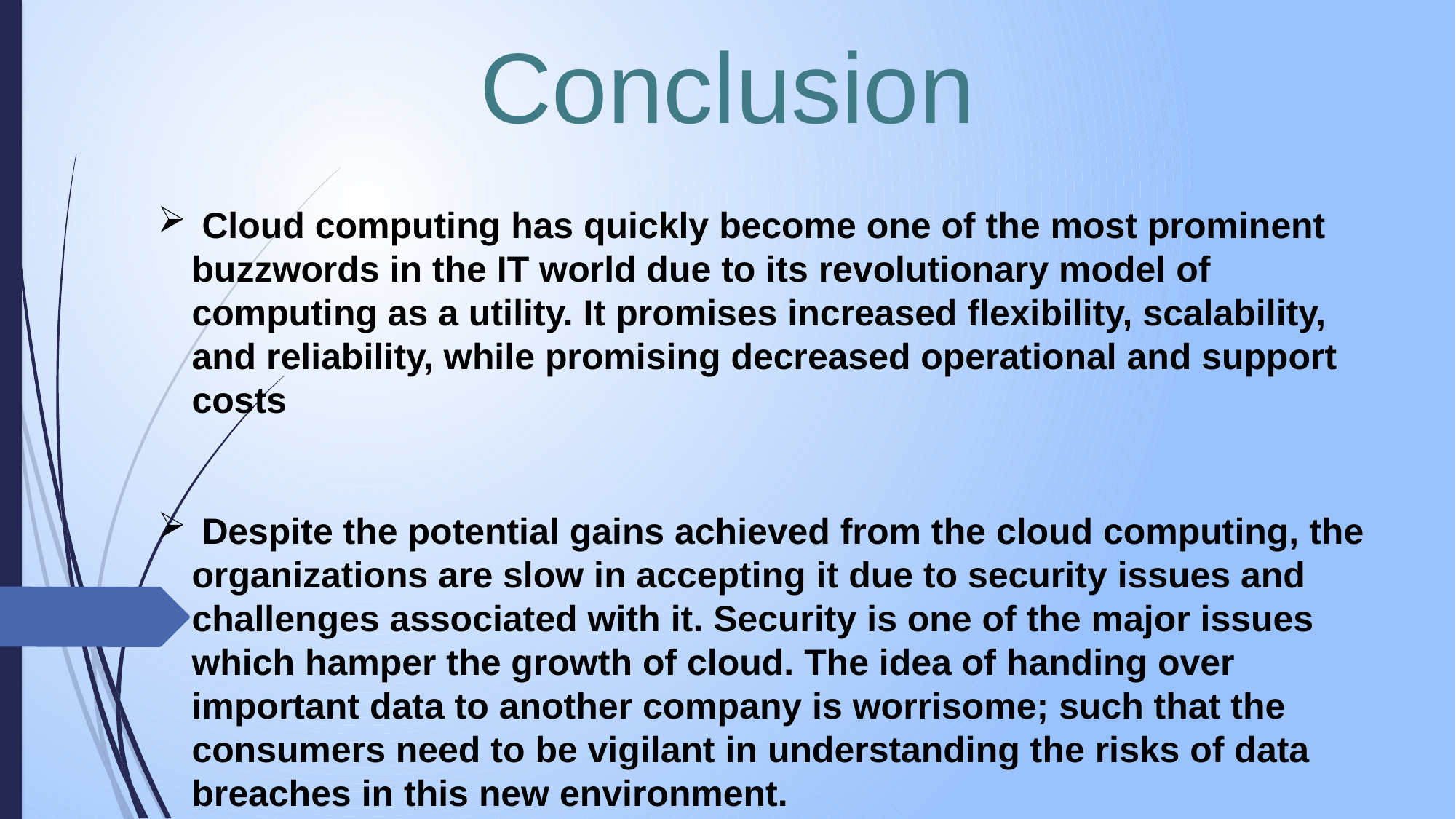

Conclusion
 Cloud computing has quickly become one of the most prominent buzzwords in the IT world due to its revolutionary model of computing as a utility. It promises increased flexibility, scalability, and reliability, while promising decreased operational and support costs

 Despite the potential gains achieved from the cloud computing, the organizations are slow in accepting it due to security issues and challenges associated with it. Security is one of the major issues which hamper the growth of cloud. The idea of handing over important data to another company is worrisome; such that the consumers need to be vigilant in understanding the risks of data breaches in this new environment.